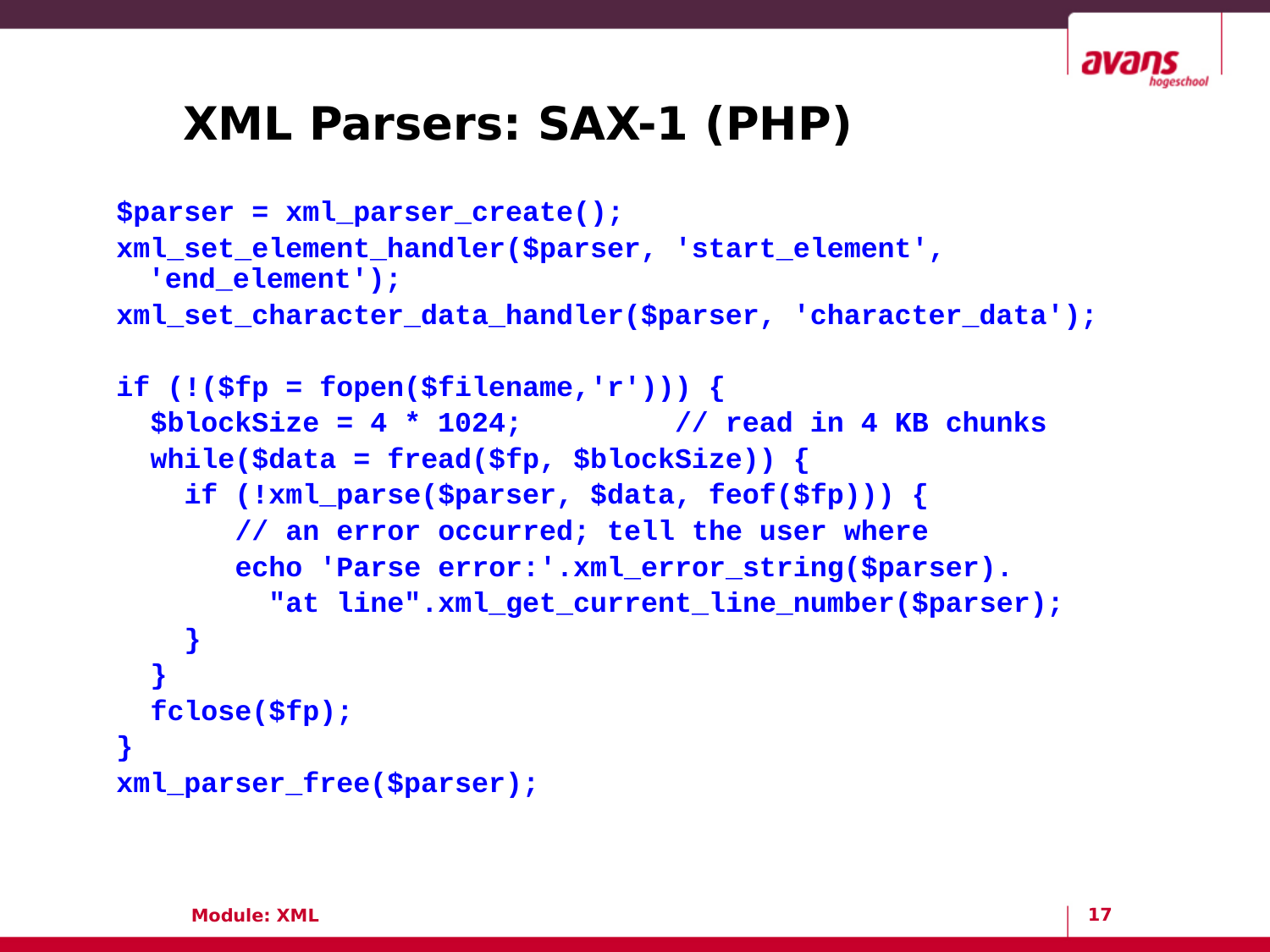

# XML Parsers: SAX-1 (PHP)
$parser = xml_parser_create();
xml_set_element_handler($parser, 'start_element', 'end_element');
xml_set_character_data_handler($parser, 'character_data');

if (!($fp = fopen($filename,'r'))) {
  $blockSize = 4 * 1024;         // read in 4 KB chunks
  while($data = fread($fp, $blockSize)) {
    if (!xml_parse($parser, $data, feof($fp))) {
       // an error occurred; tell the user where
       echo 'Parse error:'.xml_error_string($parser).
         "at line".xml_get_current_line_number($parser);
    }
  }
  fclose($fp);
}
xml_parser_free($parser);
17